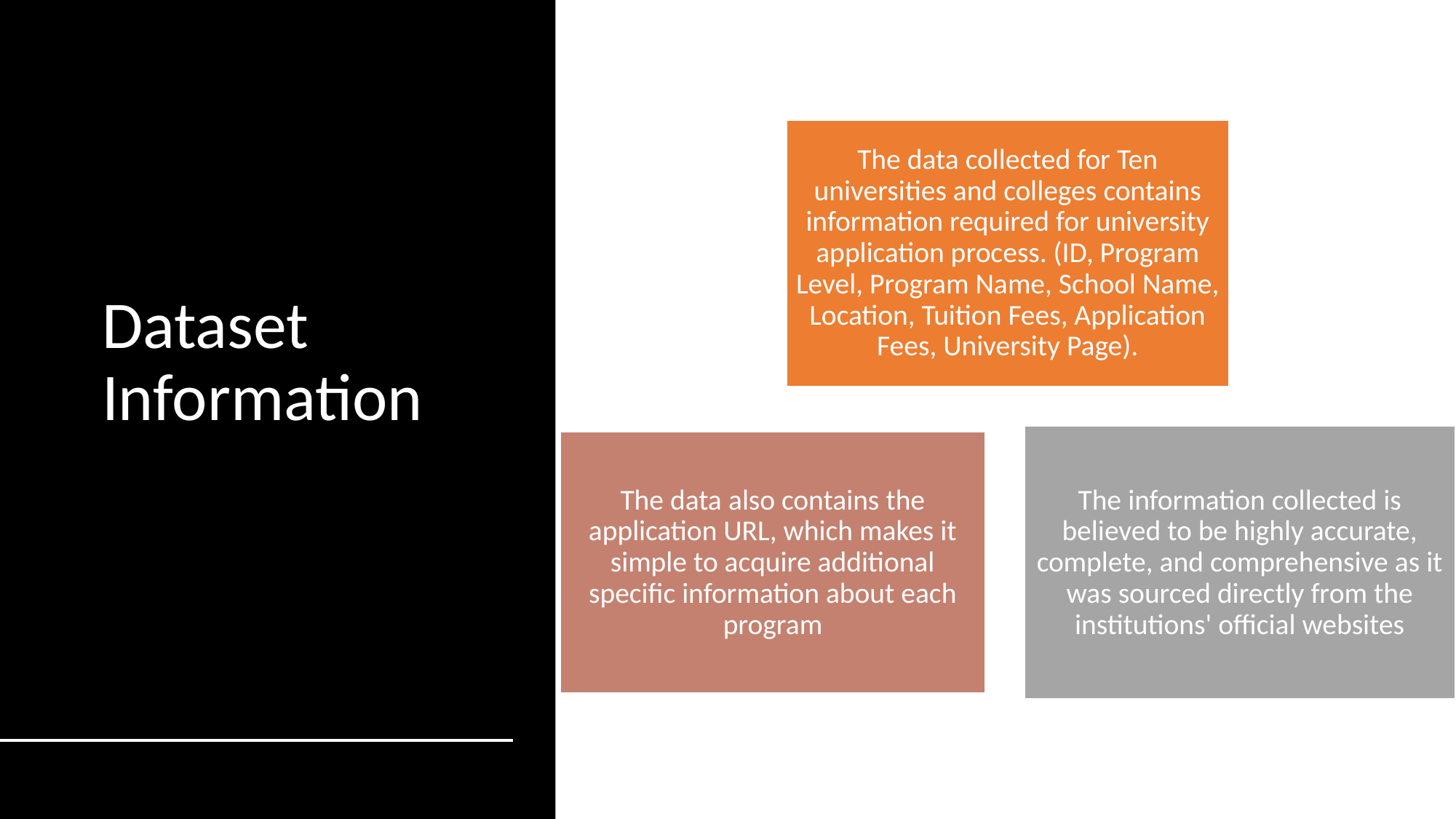

The data collected for Ten universities and colleges contains information required for university application process. (ID, Program Level, Program Name, School Name, Location, Tuition Fees, Application Fees, University Page).
The data also contains the application URL, which makes it simple to acquire additional specific information about each program
The information collected is believed to be highly accurate, complete, and comprehensive as it was sourced directly from the institutions' official websites
# Dataset Information